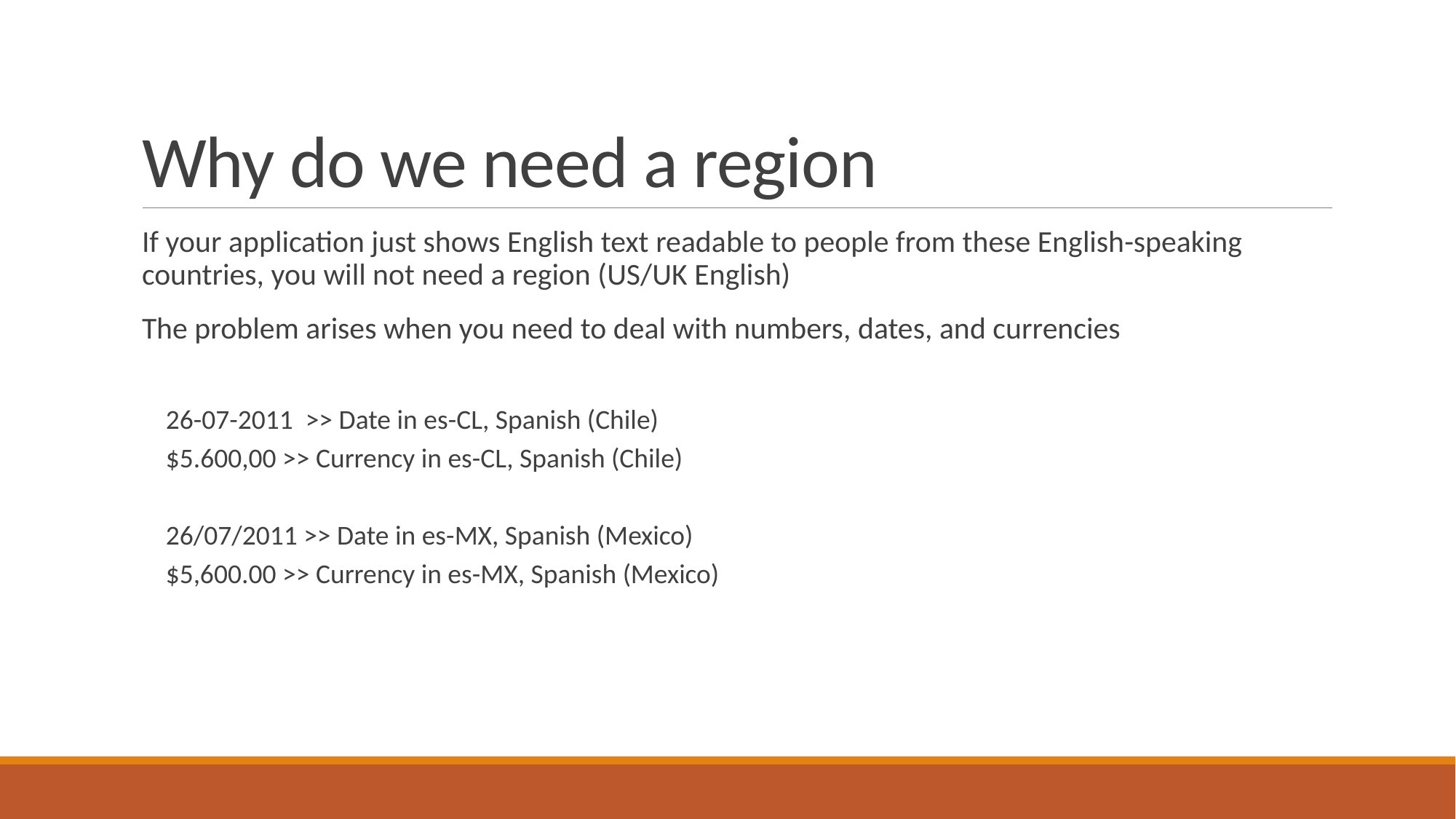

# Why do we need a region
If your application just shows English text readable to people from these English-speaking countries, you will not need a region (US/UK English)
The problem arises when you need to deal with numbers, dates, and currencies

26-07-2011  >> Date in es-CL, Spanish (Chile)
$5.600,00 >> Currency in es-CL, Spanish (Chile)

26/07/2011 >> Date in es-MX, Spanish (Mexico)
$5,600.00 >> Currency in es-MX, Spanish (Mexico)